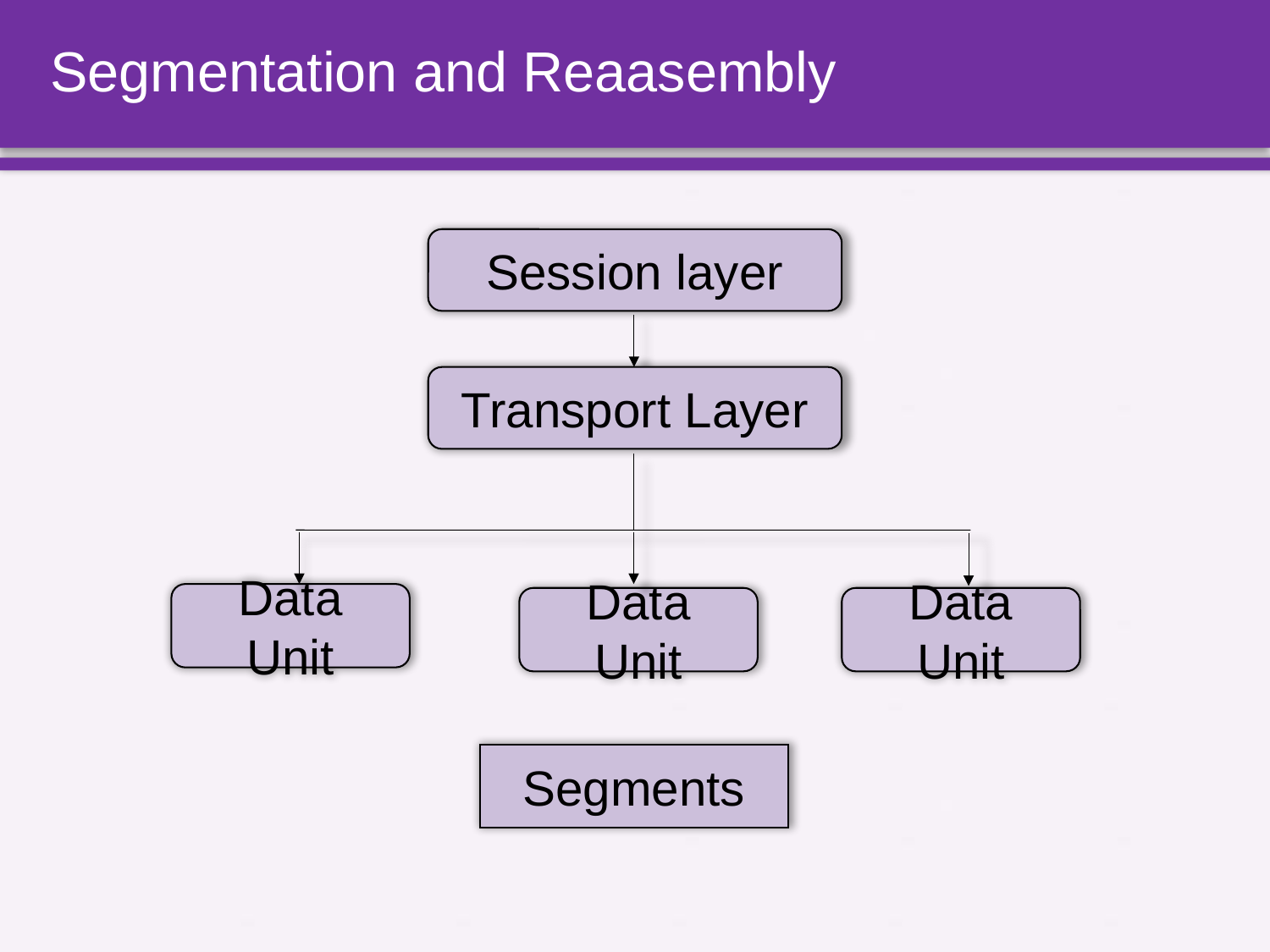

# Segmentation and Reaasembly
Session layer
Transport Layer
Data Unit
Data Unit
Data Unit
Segments